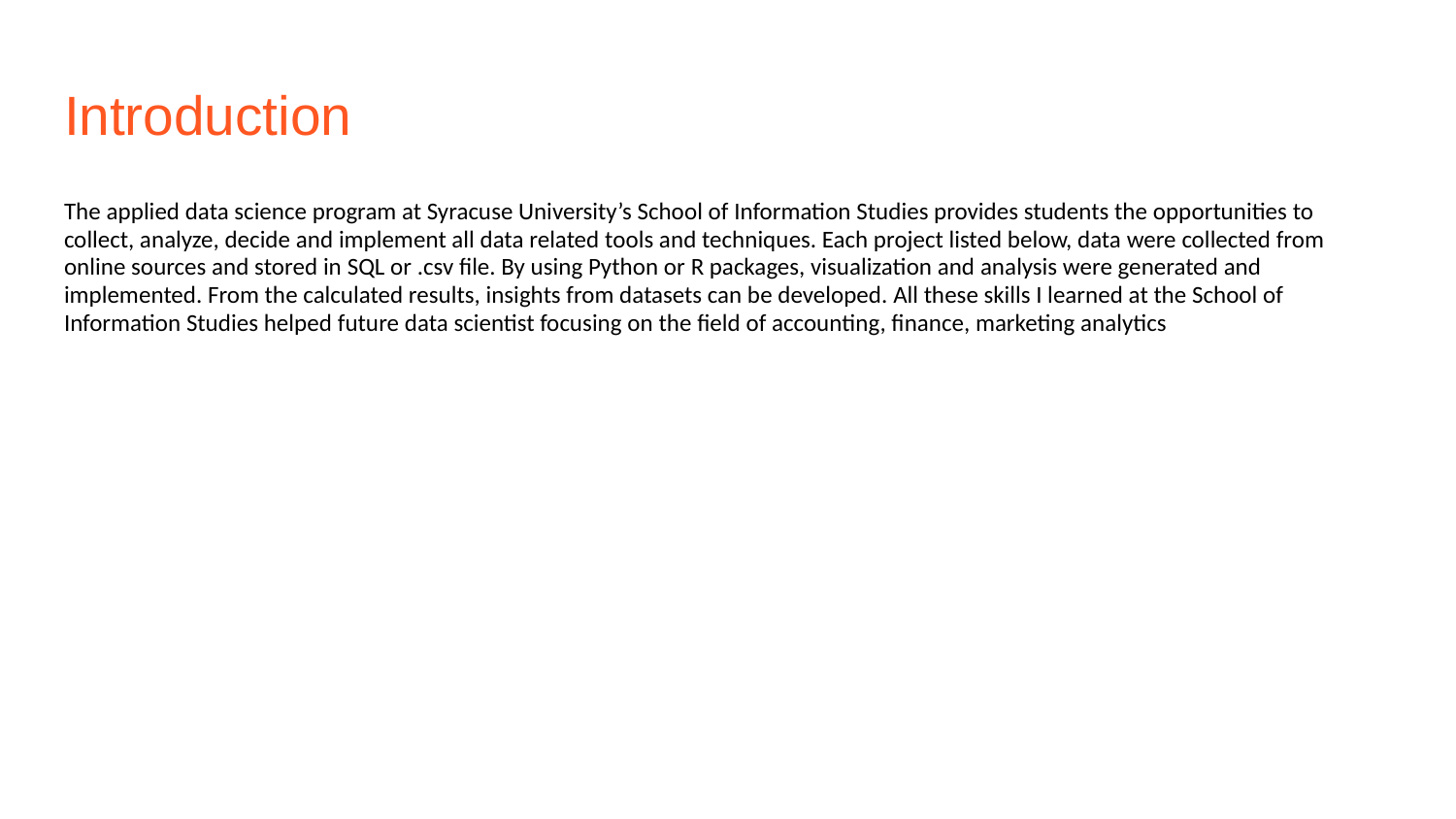

# Introduction
The applied data science program at Syracuse University’s School of Information Studies provides students the opportunities to collect, analyze, decide and implement all data related tools and techniques. Each project listed below, data were collected from online sources and stored in SQL or .csv file. By using Python or R packages, visualization and analysis were generated and implemented. From the calculated results, insights from datasets can be developed. All these skills I learned at the School of Information Studies helped future data scientist focusing on the field of accounting, finance, marketing analytics